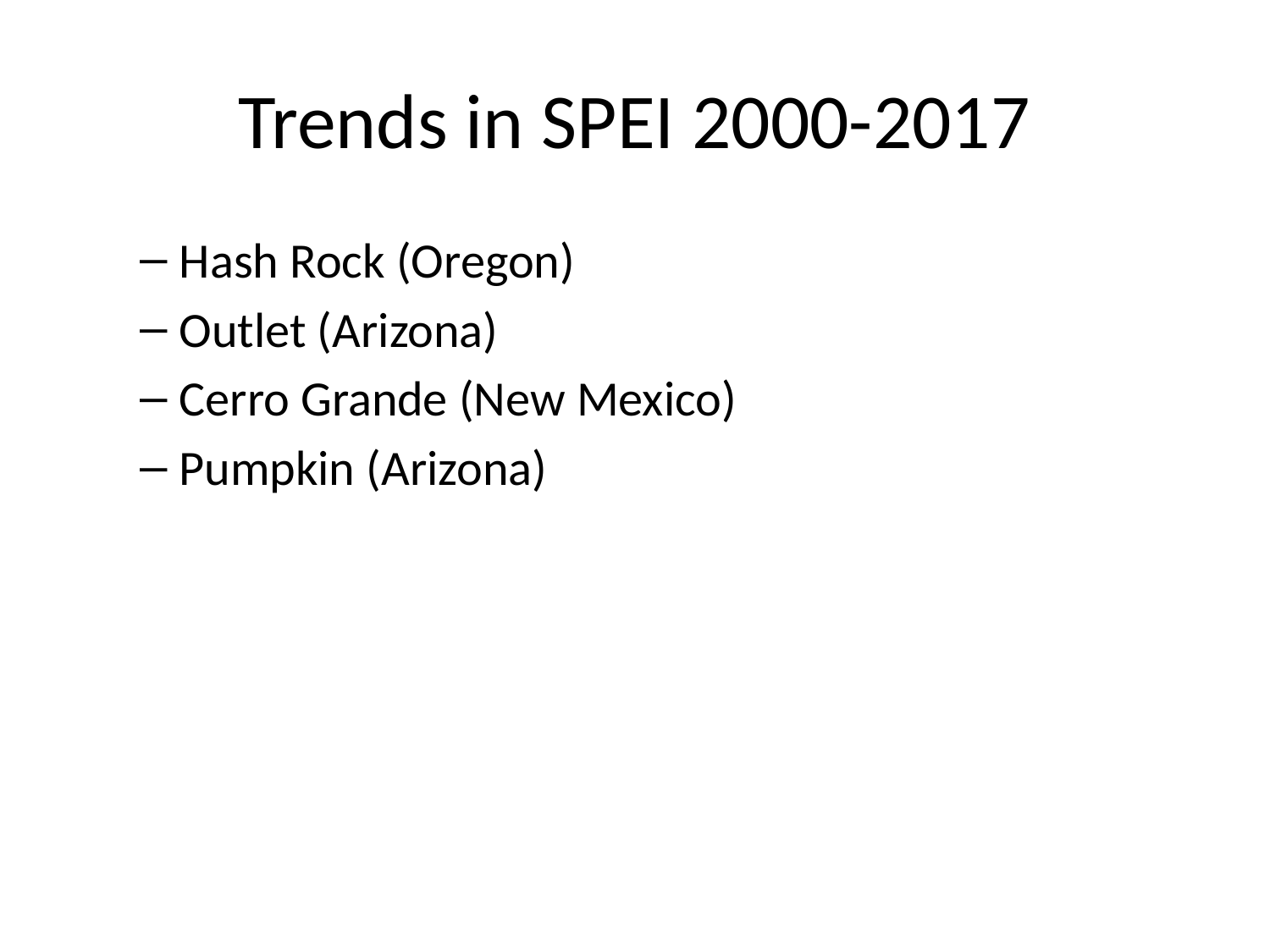

# Trends in SPEI 2000-2017
Hash Rock (Oregon)
Outlet (Arizona)
Cerro Grande (New Mexico)
Pumpkin (Arizona)